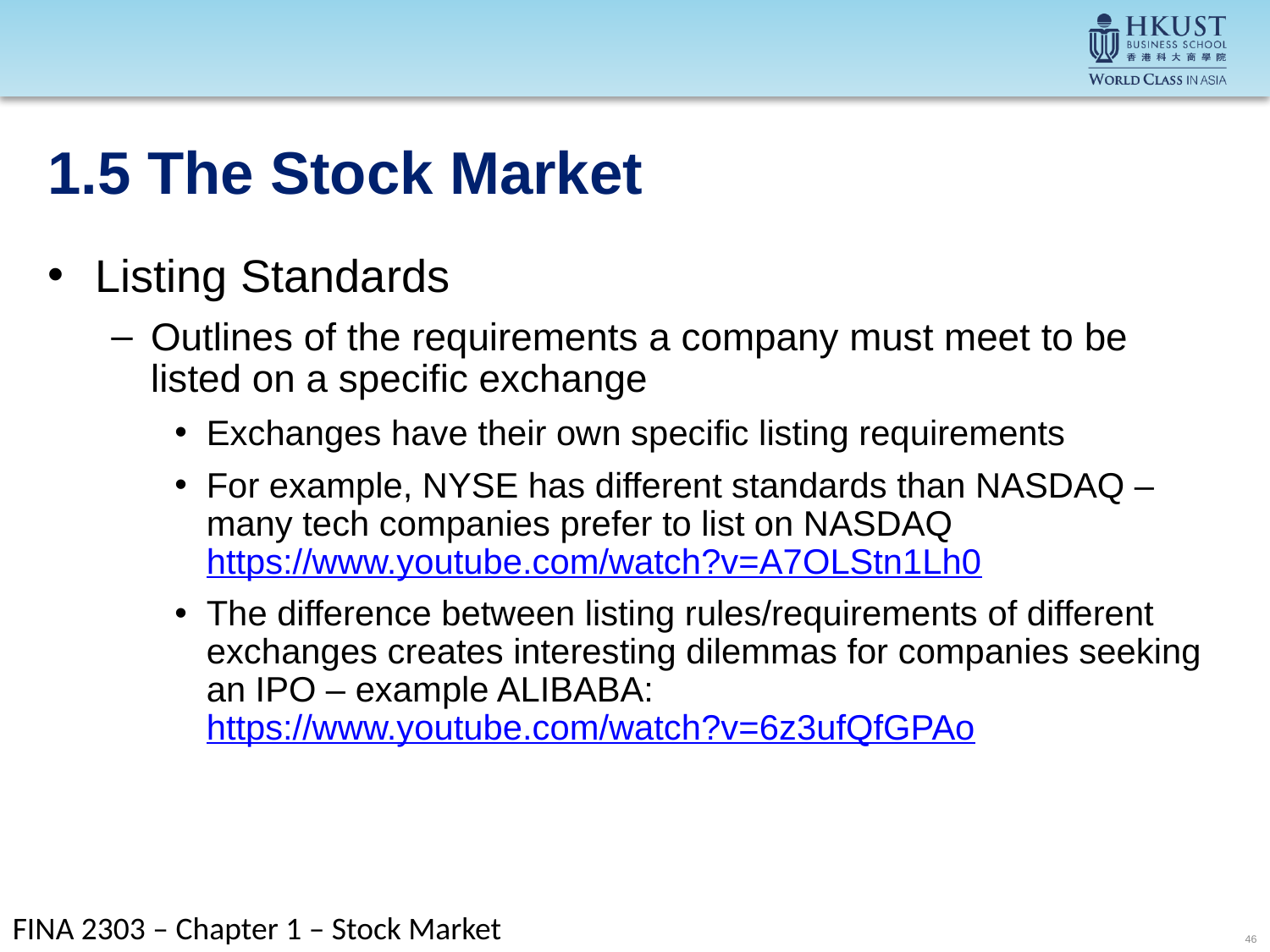

# 1.5 The Stock Market
Listing Standards
Outlines of the requirements a company must meet to be listed on a specific exchange
Exchanges have their own specific listing requirements
For example, NYSE has different standards than NASDAQ – many tech companies prefer to list on NASDAQ https://www.youtube.com/watch?v=A7OLStn1Lh0
The difference between listing rules/requirements of different exchanges creates interesting dilemmas for companies seeking an IPO – example ALIBABA: https://www.youtube.com/watch?v=6z3ufQfGPAo

FINA 2303 – Chapter 1 – Stock Market
46